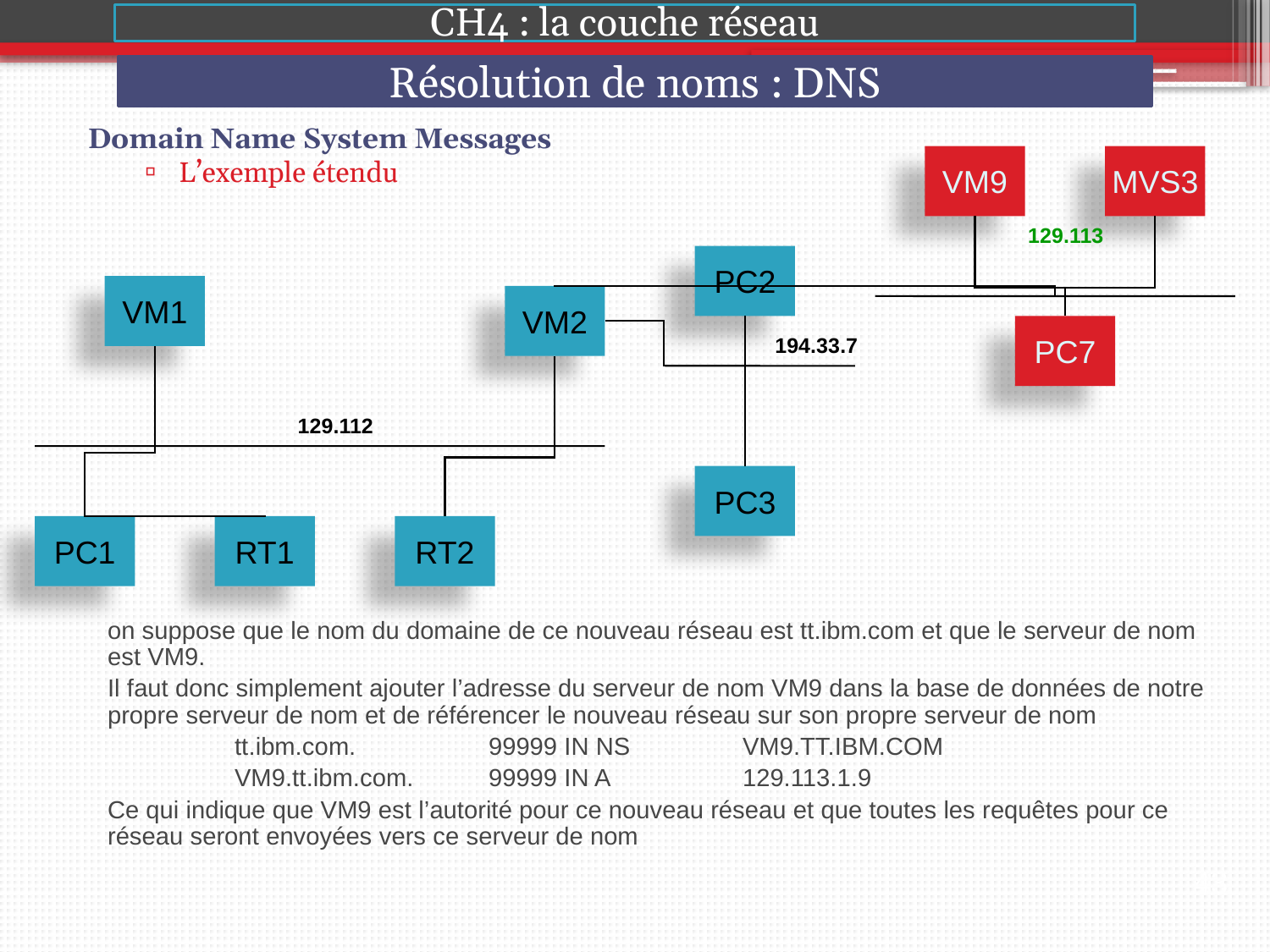

CH4 : la couche réseau
Résolution de noms : DNS
2015-2016
Domain Name System Messages
L’exemple étendu
VM9
MVS3
129.113
PC2
VM1
VM2

PC7
194.33.7

129.112

PC3
PC1
RT1
RT2
on suppose que le nom du domaine de ce nouveau réseau est tt.ibm.com et que le serveur de nom est VM9.
Il faut donc simplement ajouter l’adresse du serveur de nom VM9 dans la base de données de notre propre serveur de nom et de référencer le nouveau réseau sur son propre serveur de nom
	tt.ibm.com.		99999 IN NS 	VM9.TT.IBM.COM
	VM9.tt.ibm.com.	99999 IN A		129.113.1.9
Ce qui indique que VM9 est l’autorité pour ce nouveau réseau et que toutes les requêtes pour ce réseau seront envoyées vers ce serveur de nom
43